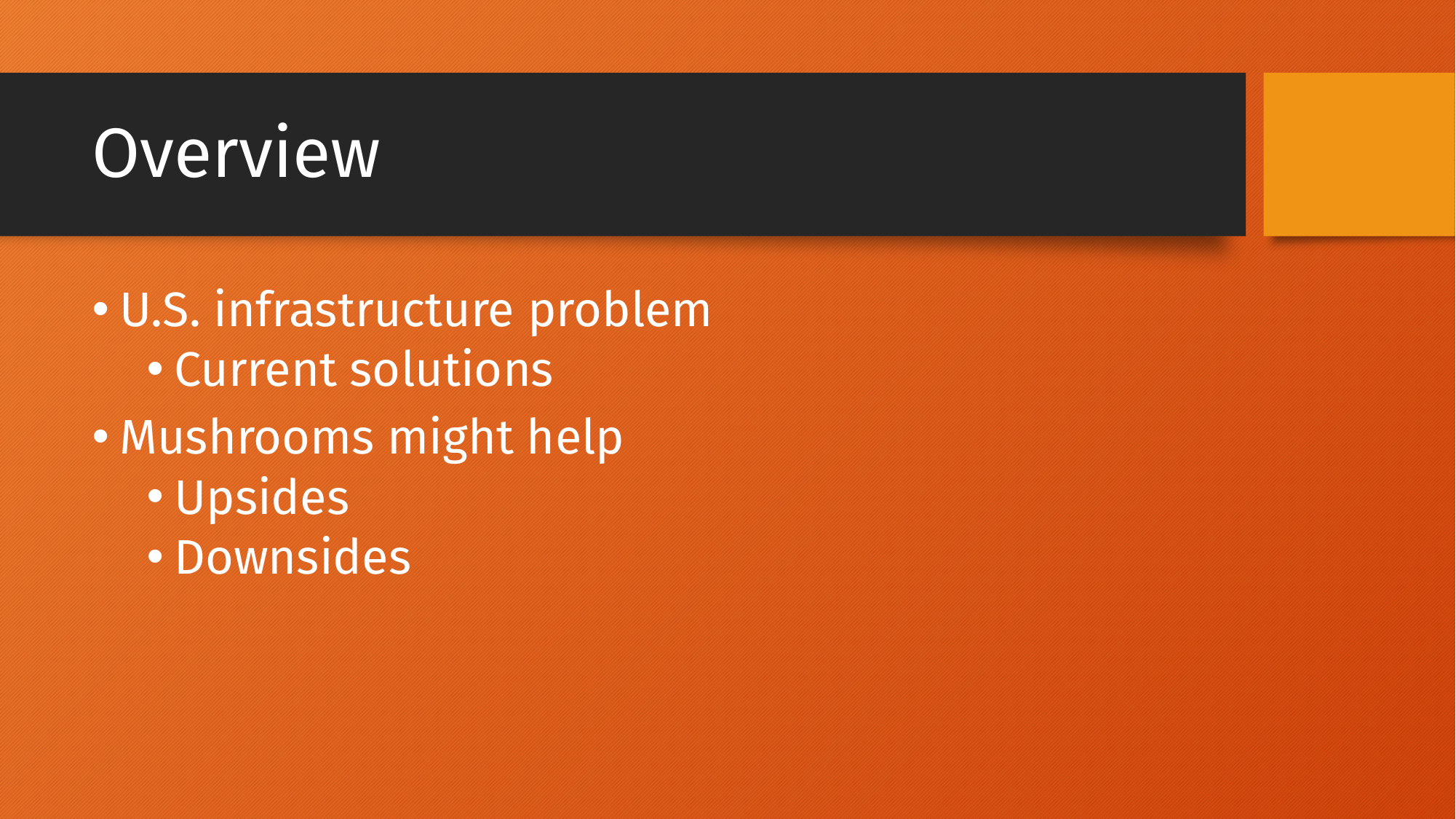

# Overview
U.S. infrastructure problem
Current solutions
Mushrooms might help
Upsides
Downsides